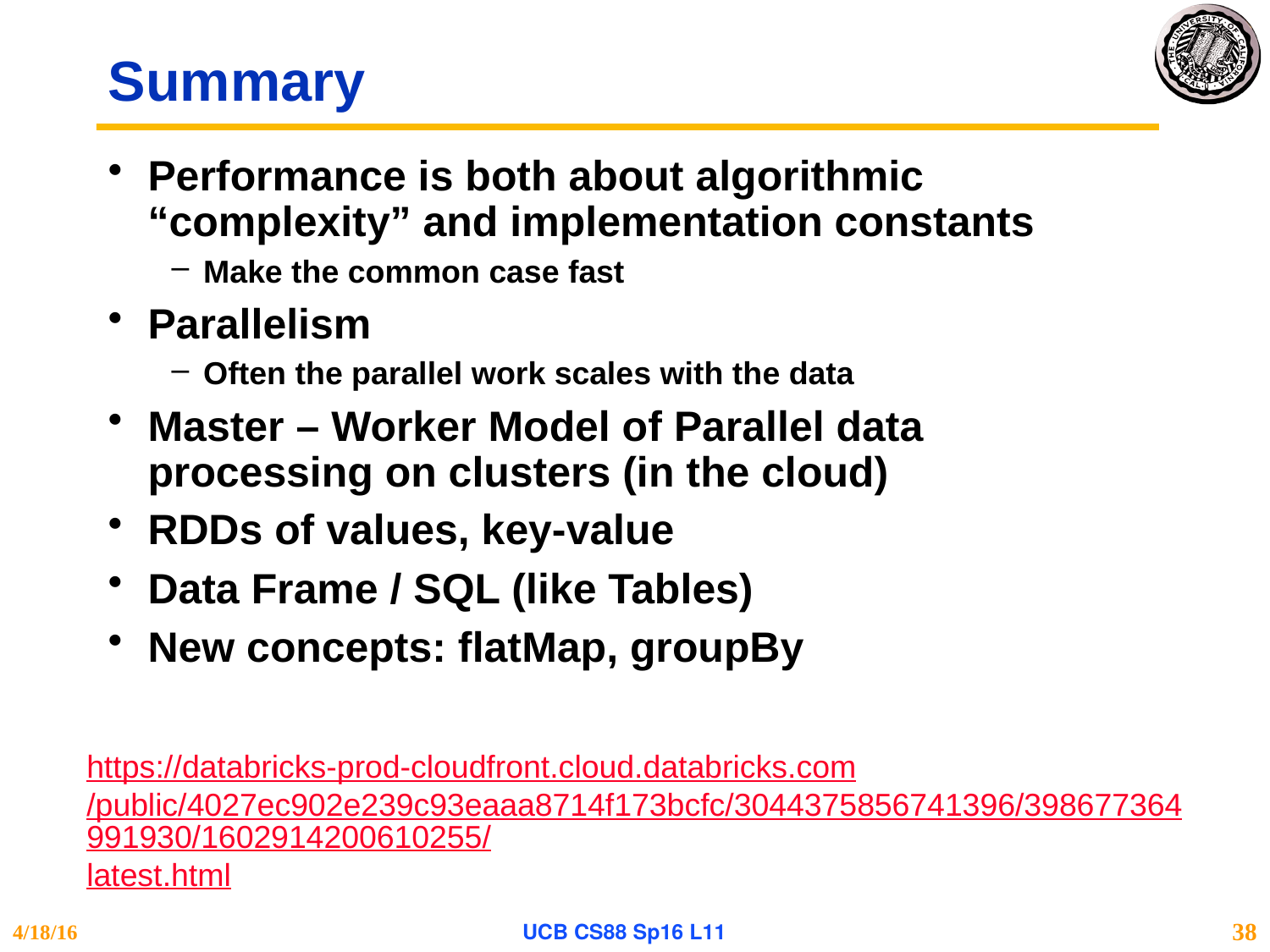

# Summary
Performance is both about algorithmic “complexity” and implementation constants
Make the common case fast
Parallelism
Often the parallel work scales with the data
Master – Worker Model of Parallel data processing on clusters (in the cloud)
RDDs of values, key-value
Data Frame / SQL (like Tables)
New concepts: flatMap, groupBy
https://databricks-prod-cloudfront.cloud.databricks.com/public/4027ec902e239c93eaaa8714f173bcfc/3044375856741396/398677364991930/1602914200610255/latest.html
4/18/16
UCB CS88 Sp16 L11
38